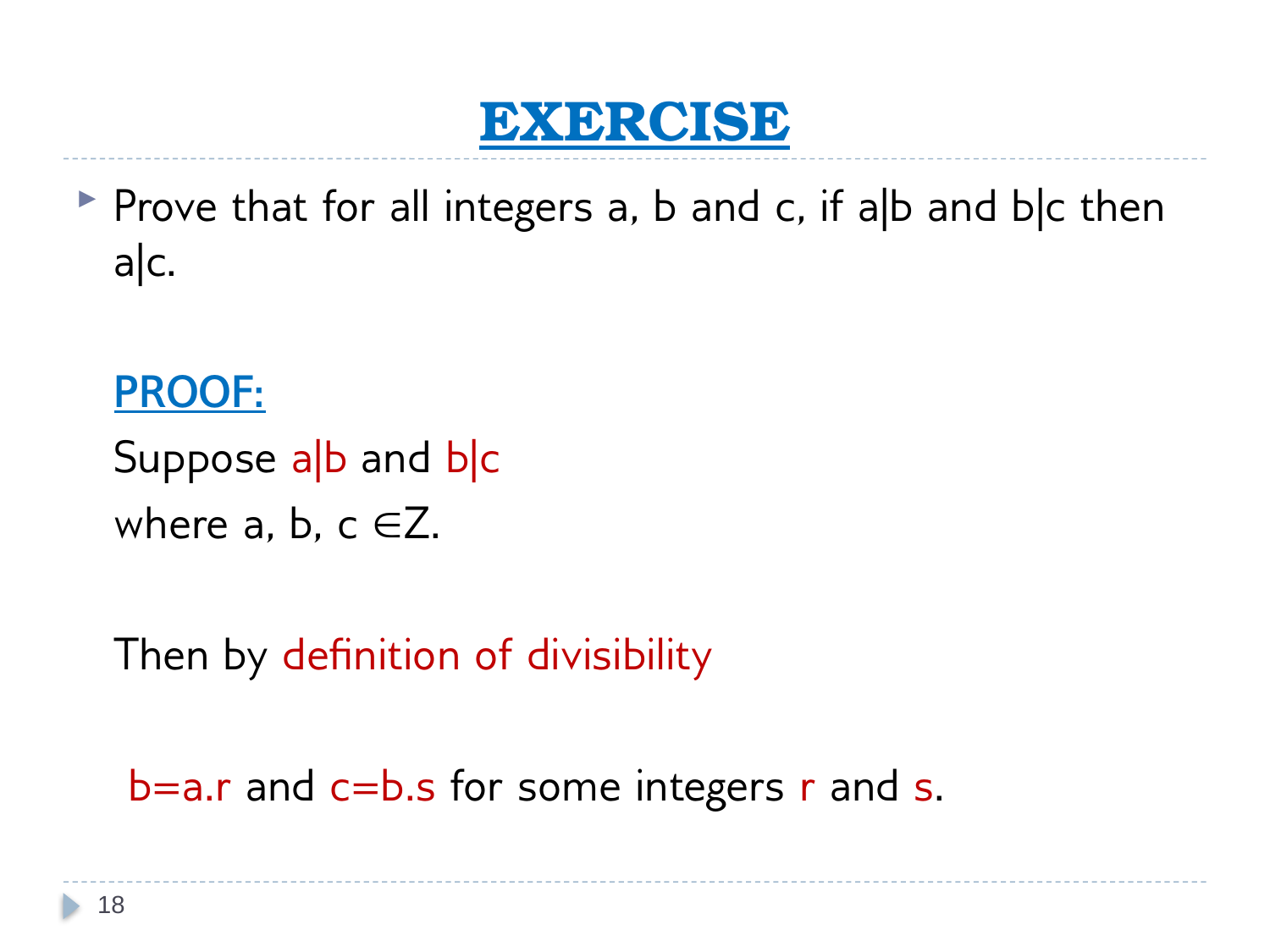

# EXERCISE
Prove that for all integers a, b and c, if a|b and b|c then a|c.

	PROOF:
	Suppose a|b and b|c
	where a, b, c ∈Z.

	Then by definition of divisibility

	 b=a.r and c=b.s for some integers r and s.

18